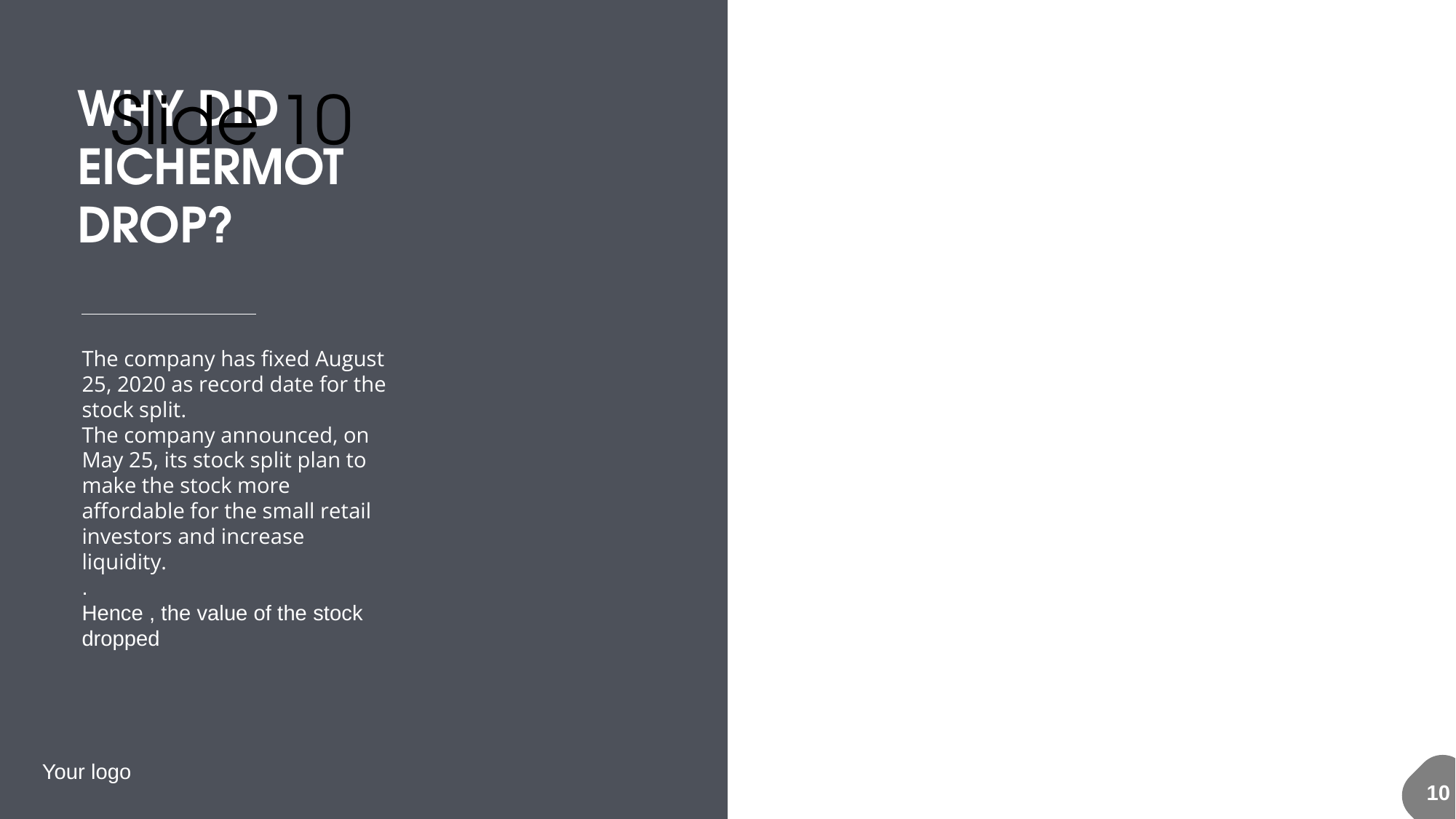

# Slide 10
WHY DID EICHERMOT DROP?
The company has fixed August 25, 2020 as record date for the stock split.
The company announced, on May 25, its stock split plan to make the stock more affordable for the small retail investors and increase liquidity.
.
Hence , the value of the stock dropped

Your logo
10